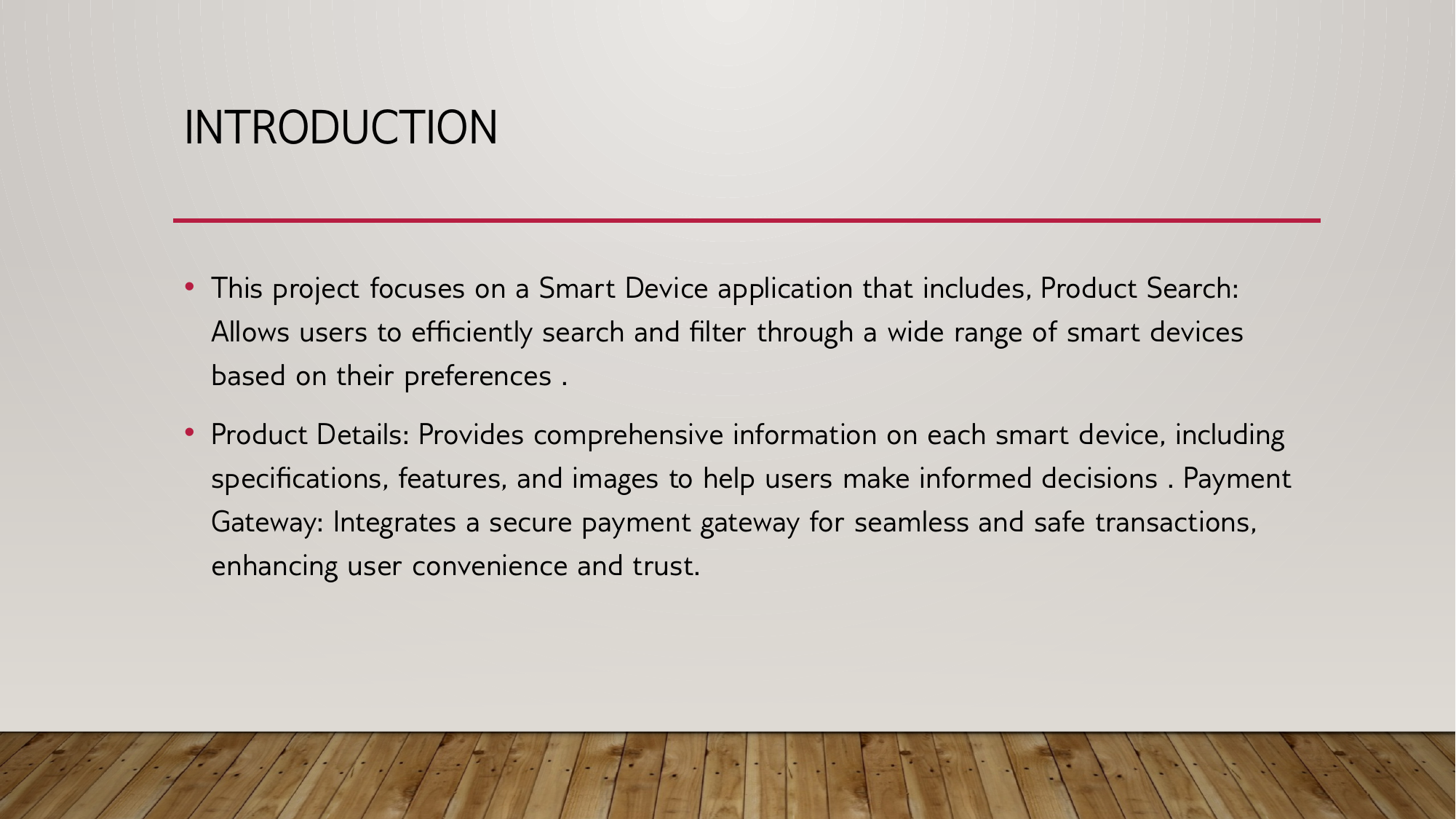

# Introduction

This project focuses on a Smart Device application that includes, Product Search: Allows users to efficiently search and filter through a wide range of smart devices based on their preferences .
Product Details: Provides comprehensive information on each smart device, including specifications, features, and images to help users make informed decisions . Payment Gateway: Integrates a secure payment gateway for seamless and safe transactions, enhancing user convenience and trust.